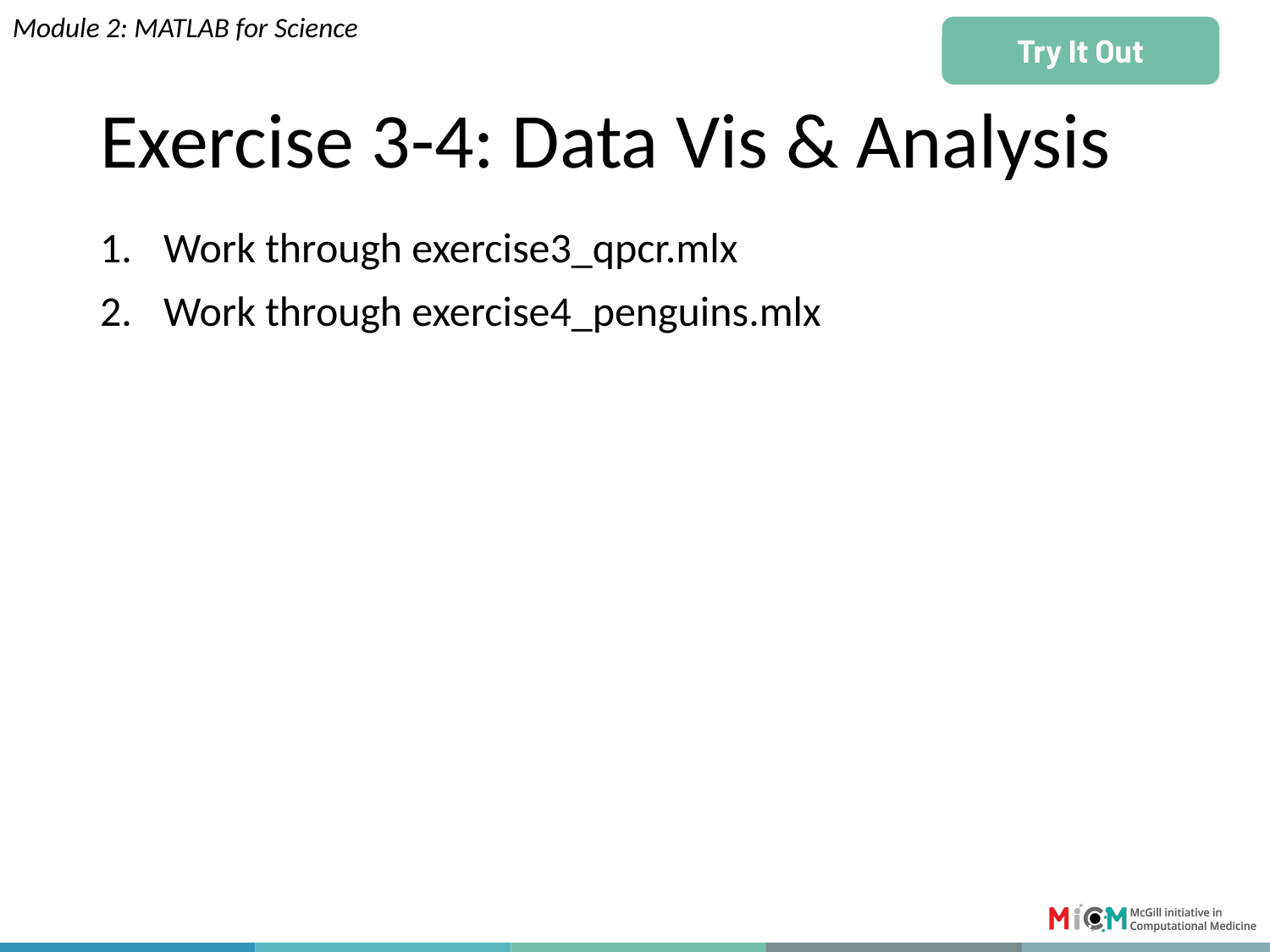

Module 2: MATLAB for Science
Try It Out
# Exercise 3-4: Data Vis & Analysis
Work through exercise3_qpcr.mlx
Work through exercise4_penguins.mlx